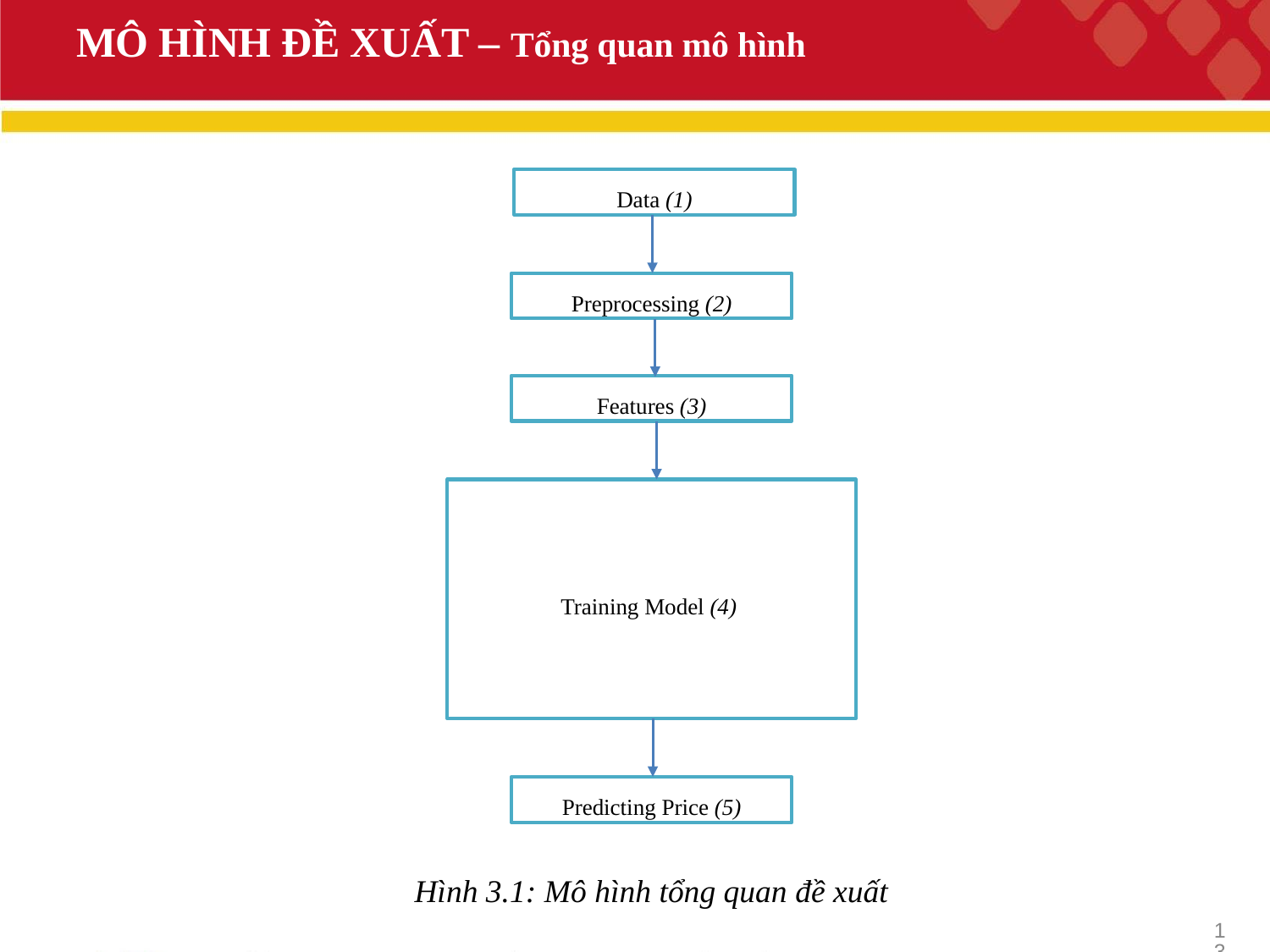

# MÔ HÌNH ĐỀ XUẤT – Tổng quan mô hình
Data (1)
Preprocessing (2)
Features (3)
Training Model (4)
Predicting Price (5)
Hình 3.1: Mô hình tổng quan đề xuất
13